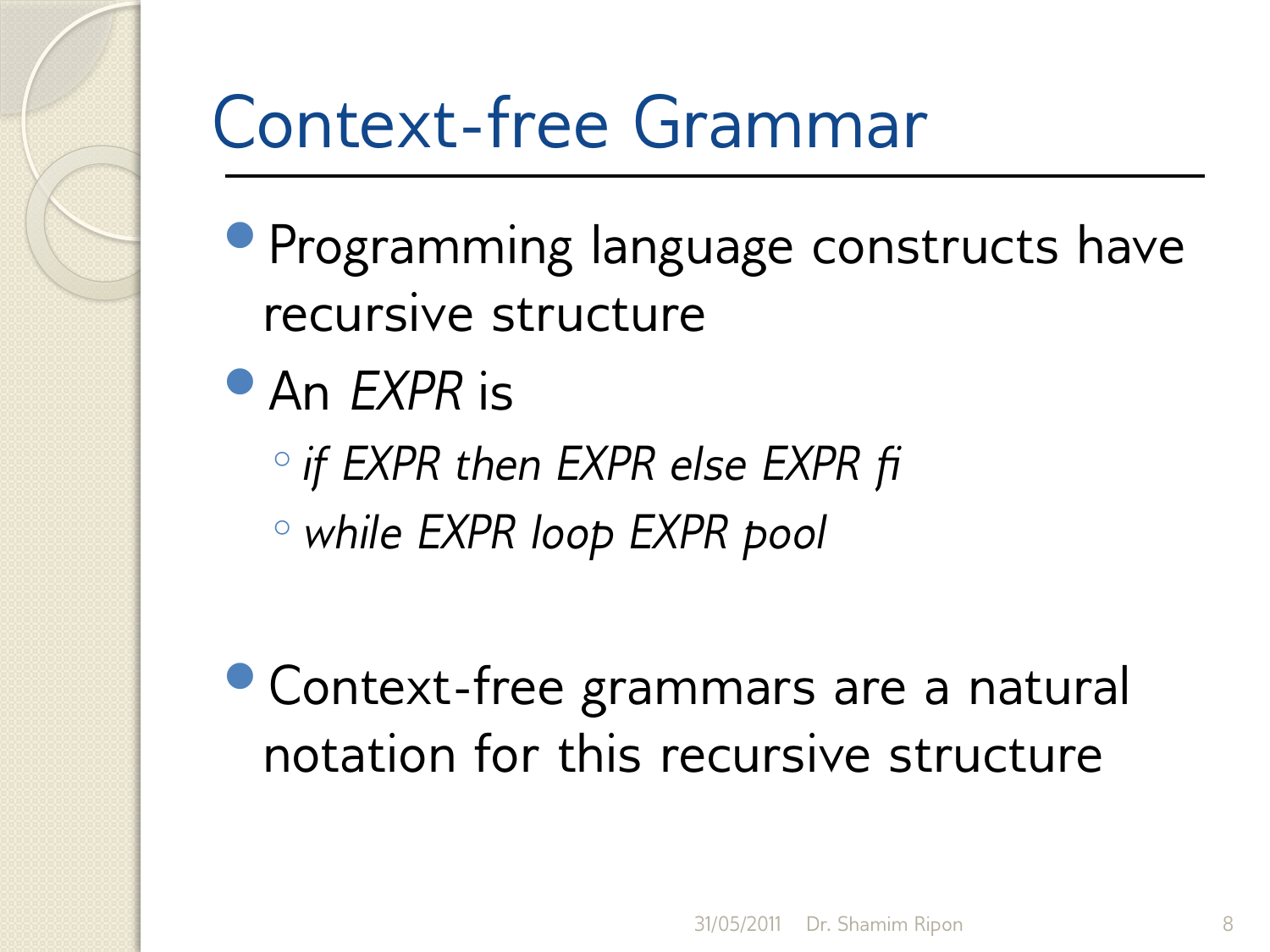

# Context-free Grammar
Programming language constructs have recursive structure
An EXPR is
if EXPR then EXPR else EXPR fi
while EXPR loop EXPR pool

Context-free grammars are a natural notation for this recursive structure
31/05/2011
Dr. Shamim Ripon
8